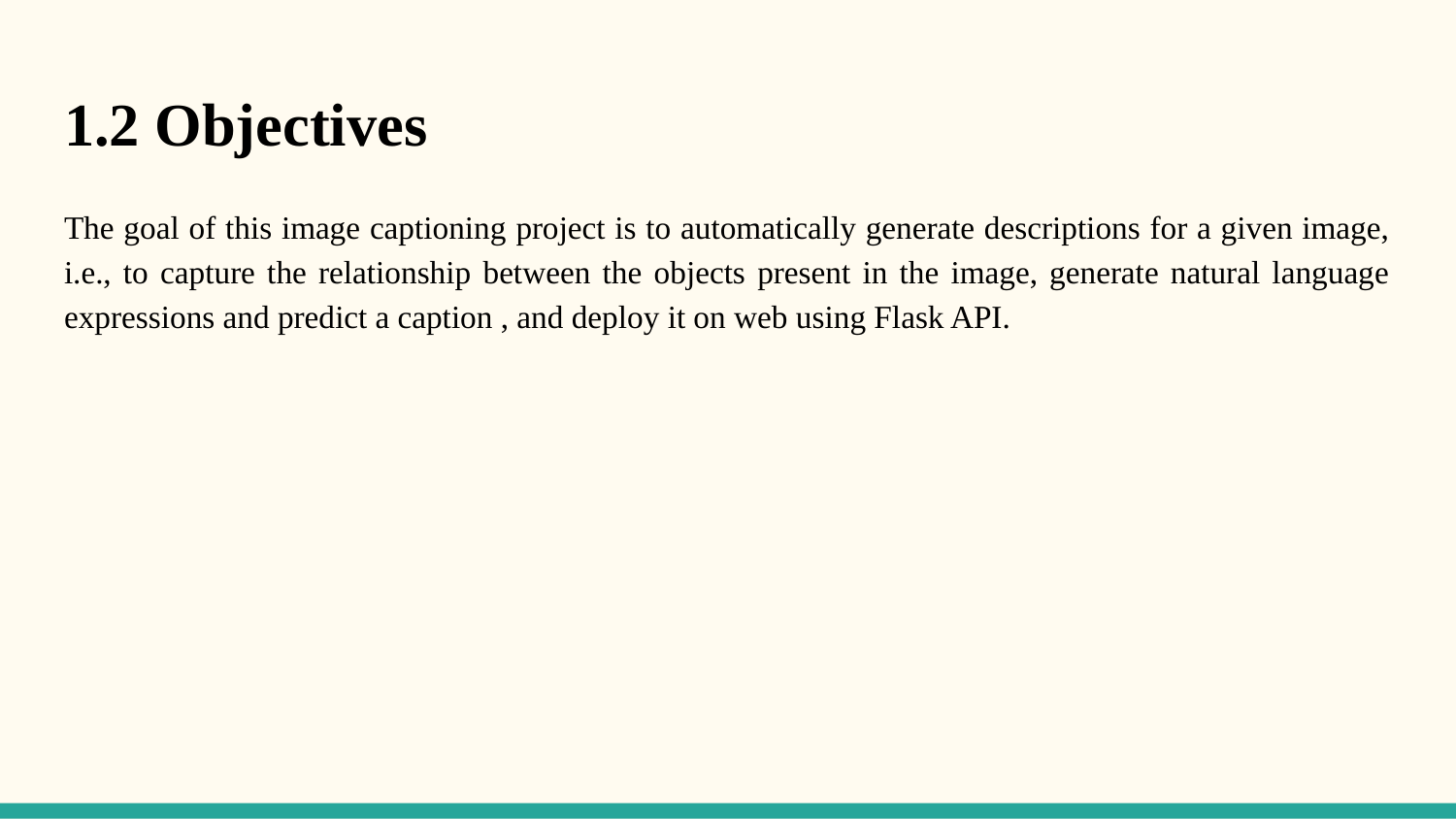

1.2 Objectives
The goal of this image captioning project is to automatically generate descriptions for a given image, i.e., to capture the relationship between the objects present in the image, generate natural language expressions and predict a caption , and deploy it on web using Flask API.